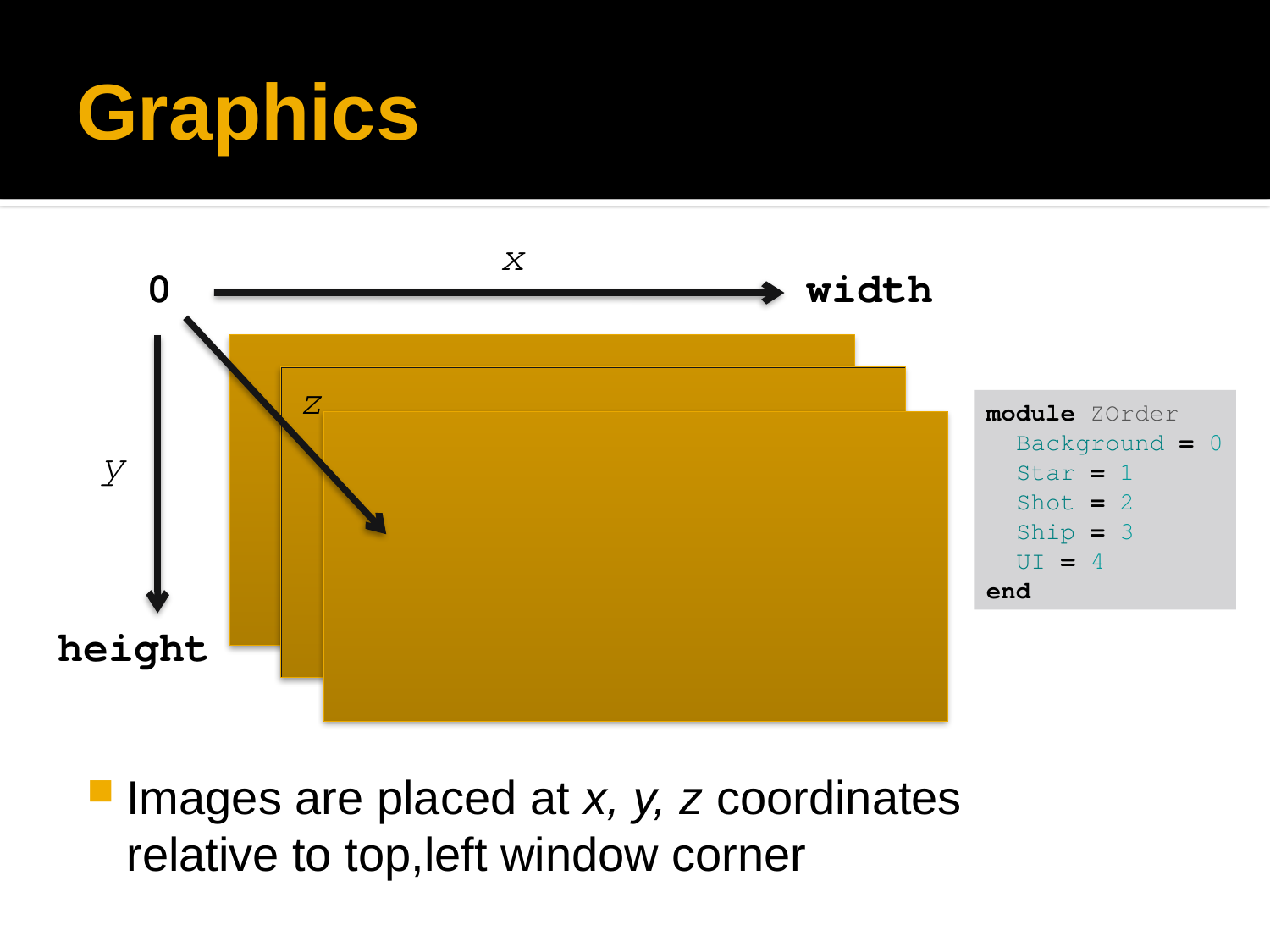

# Graphics
x
0
width

y
height
z
module ZOrder
  Background = 0
  Star = 1
  Shot = 2
  Ship = 3
  UI = 4
end
Images are placed at x, y, z coordinates
relative to top,left window corner